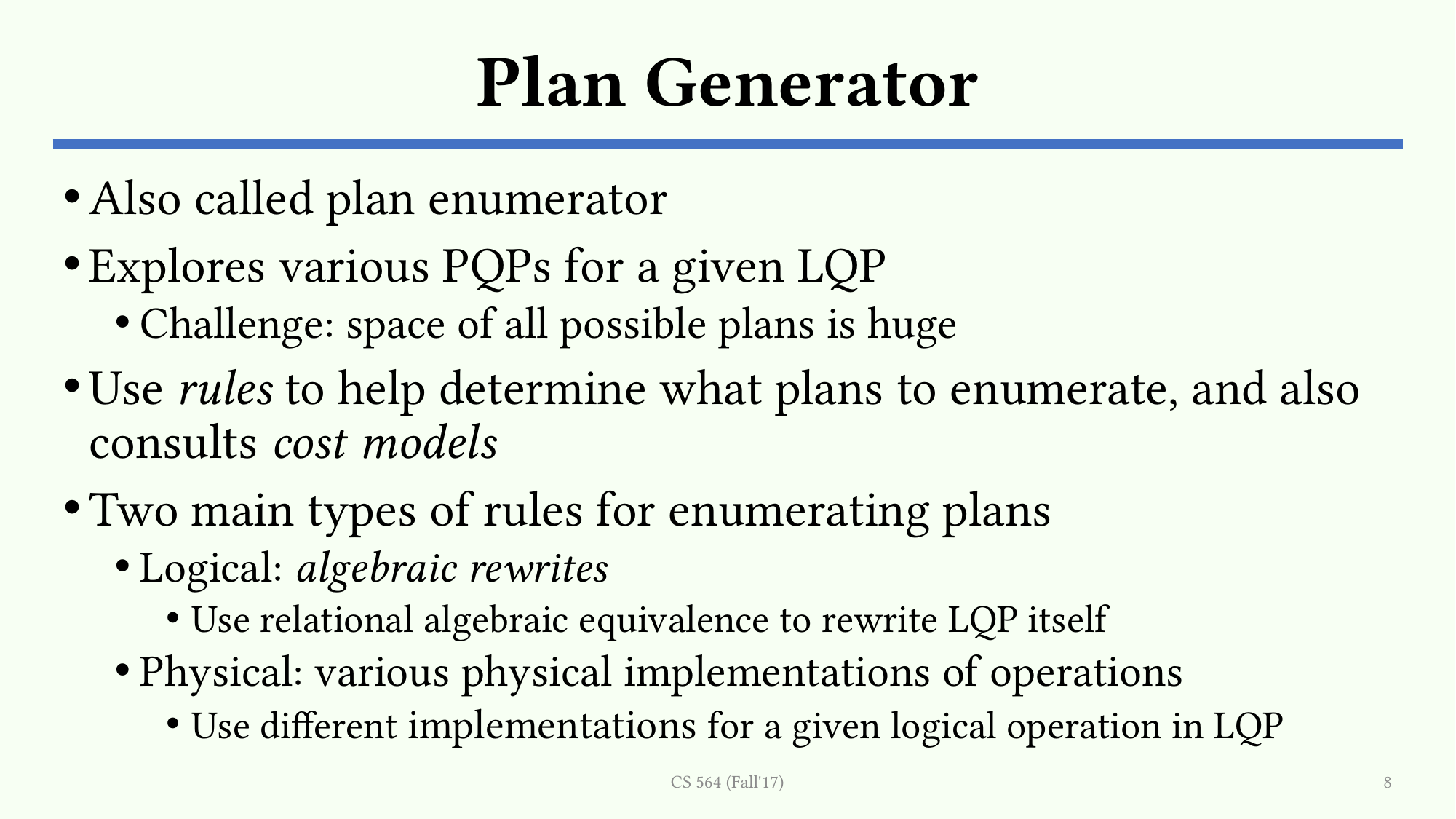

# Plan Generator
Also called plan enumerator
Explores various PQPs for a given LQP
Challenge: space of all possible plans is huge
Use rules to help determine what plans to enumerate, and also consults cost models
Two main types of rules for enumerating plans
Logical: algebraic rewrites
Use relational algebraic equivalence to rewrite LQP itself
Physical: various physical implementations of operations
Use different implementations for a given logical operation in LQP

CS 564 (Fall'17)
8